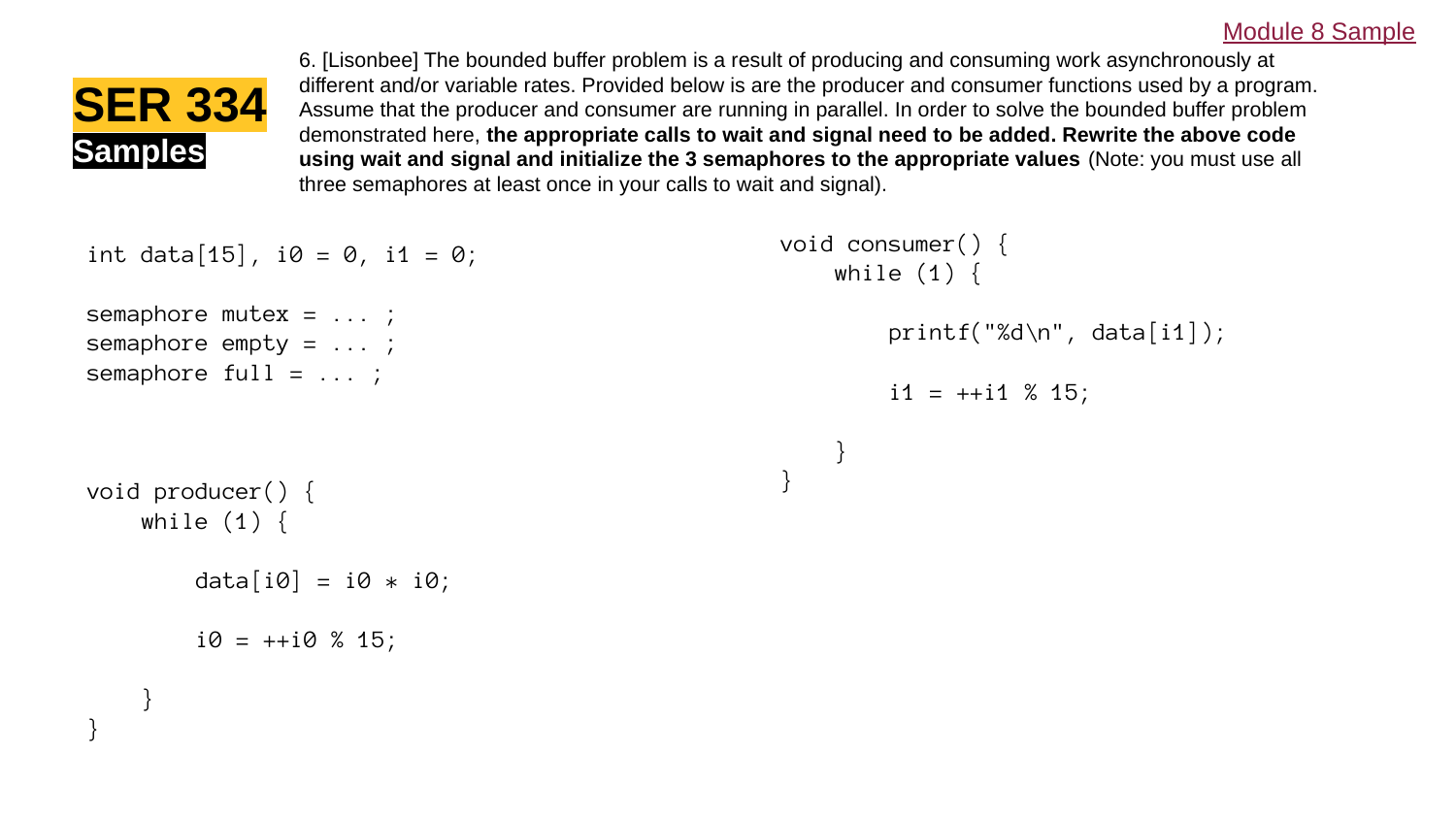

Module 8 Sample
6. [Lisonbee] The bounded buffer problem is a result of producing and consuming work asynchronously at different and/or variable rates. Provided below is are the producer and consumer functions used by a program.
Assume that the producer and consumer are running in parallel. In order to solve the bounded buffer problem demonstrated here, the appropriate calls to wait and signal need to be added. Rewrite the above code using wait and signal and initialize the 3 semaphores to the appropriate values (Note: you must use all three semaphores at least once in your calls to wait and signal).
SER 334
Samples

void consumer() {
    while (1) {

        printf("%d\n", data[i1]);

        i1 = ++i1 % 15;

    }
}

int data[15], i0 = 0, i1 = 0;

semaphore mutex = ... ;
semaphore empty = ... ;
semaphore full = ... ;

void producer() {
    while (1) {

        data[i0] = i0 * i0;

        i0 = ++i0 % 15;

    }
}